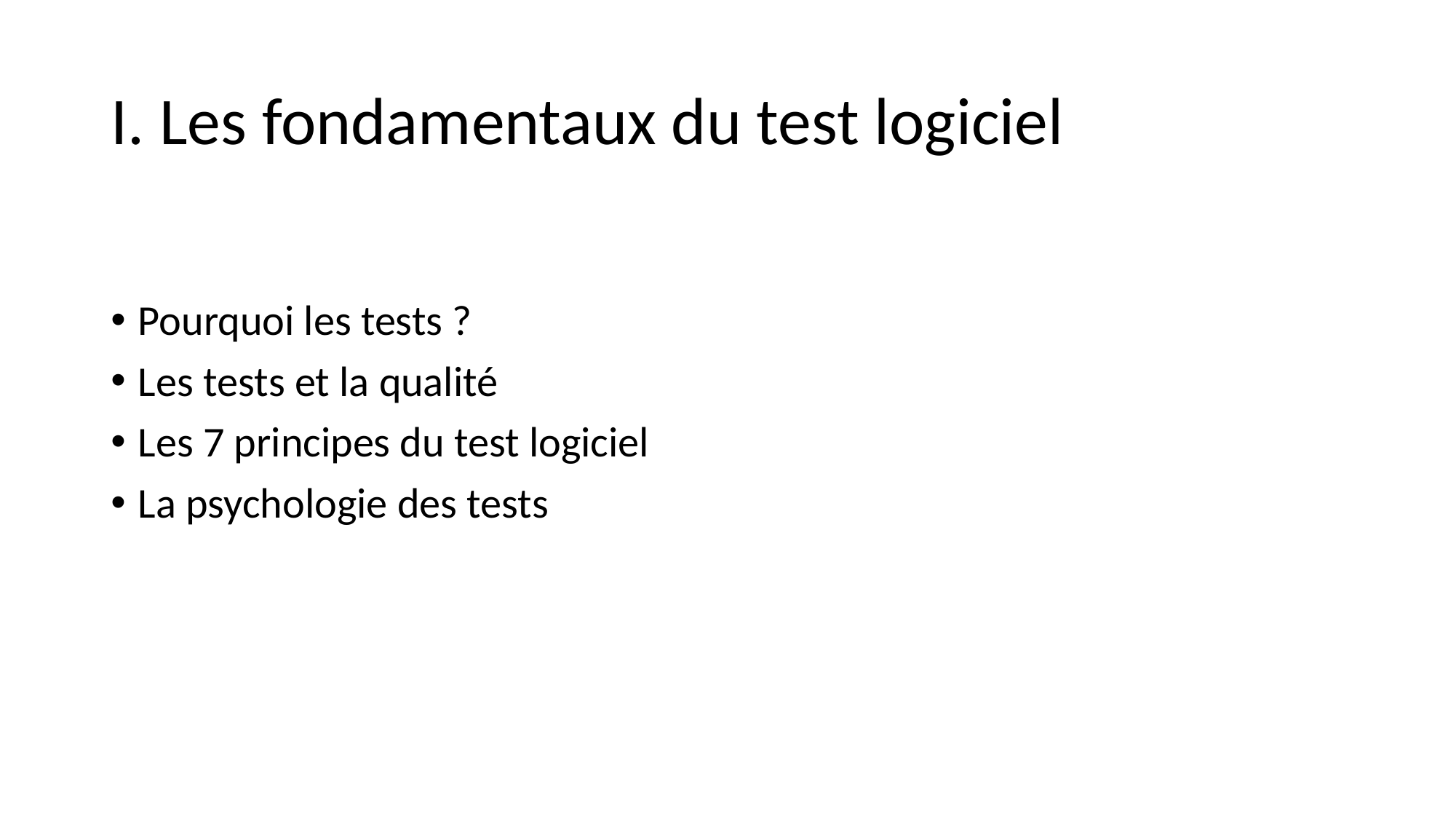

# I. Les fondamentaux du test logiciel
Pourquoi les tests ?
Les tests et la qualité
Les 7 principes du test logiciel
La psychologie des tests